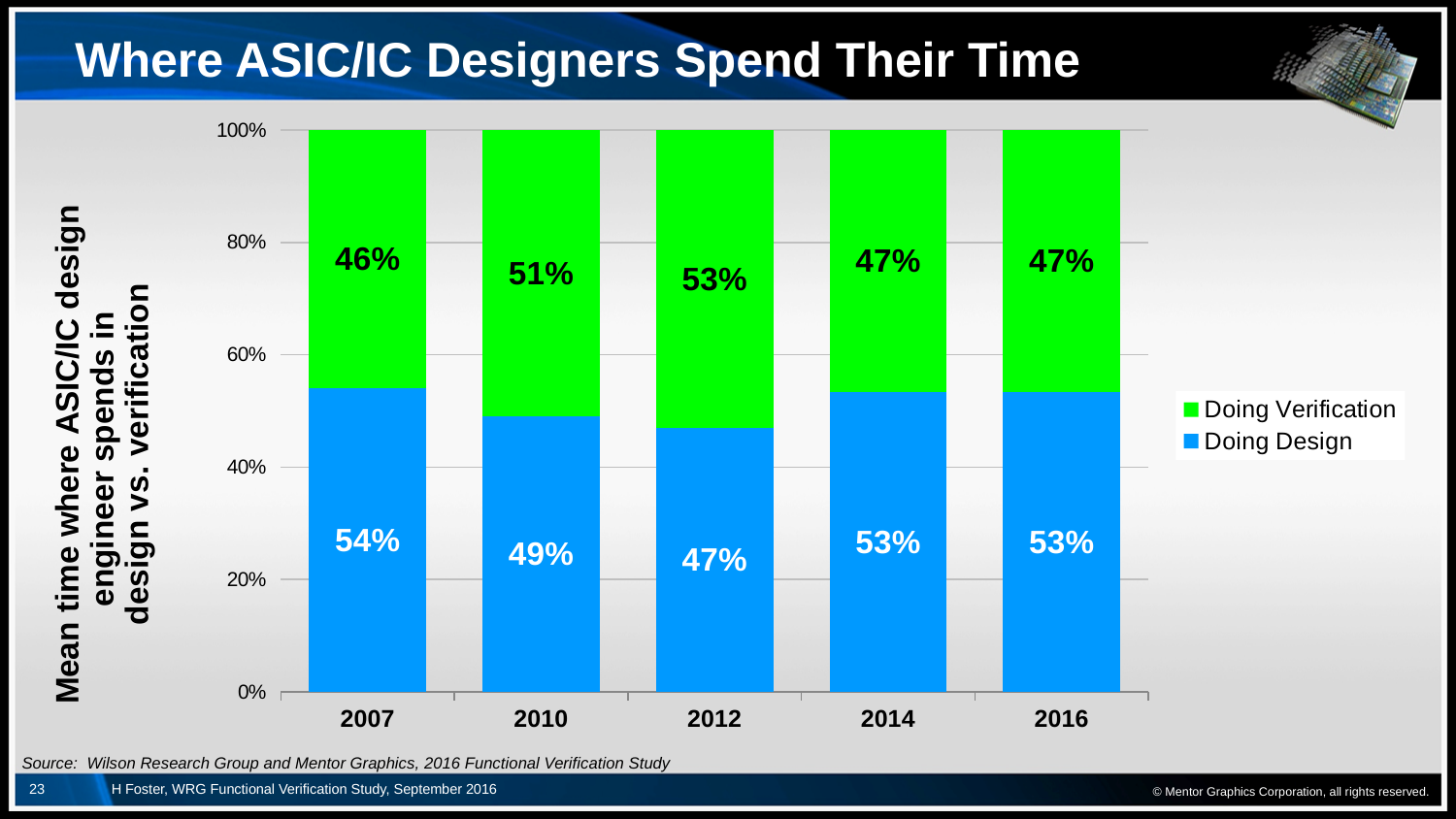

# Where ASIC/IC Designers Spend Their Time

### Chart

| Category | Doing Design | Doing Verification |
|---|---|---|
| 2007.0 | 0.54 | 0.46 |
| 2010.0 | 0.49 | 0.51 |
| 2012.0 | 0.47 | 0.53 |
| 2014.0 | 0.533333333333333 | 0.466666666666667 |
| 2016.0 | 0.533333333333333 | 0.466666666666667 |
© Mentor Graphics Corporation, all rights reserved.
Source:  Wilson Research Group and Mentor Graphics, 2016 Functional Verification Study
23
H Foster, WRG Functional Verification Study, September 2016